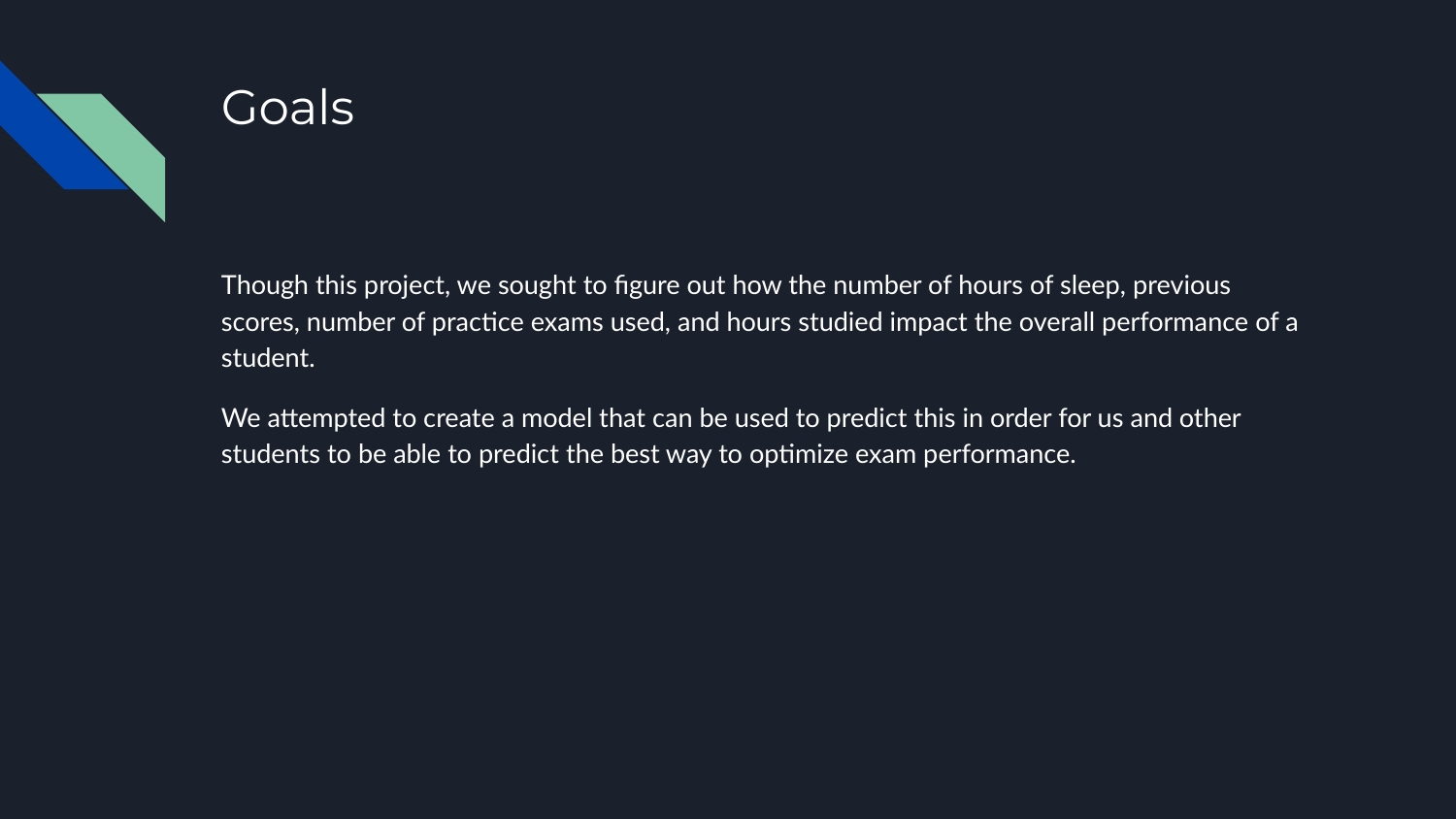

# Goals
Though this project, we sought to figure out how the number of hours of sleep, previous scores, number of practice exams used, and hours studied impact the overall performance of a student.
We attempted to create a model that can be used to predict this in order for us and other students to be able to predict the best way to optimize exam performance.